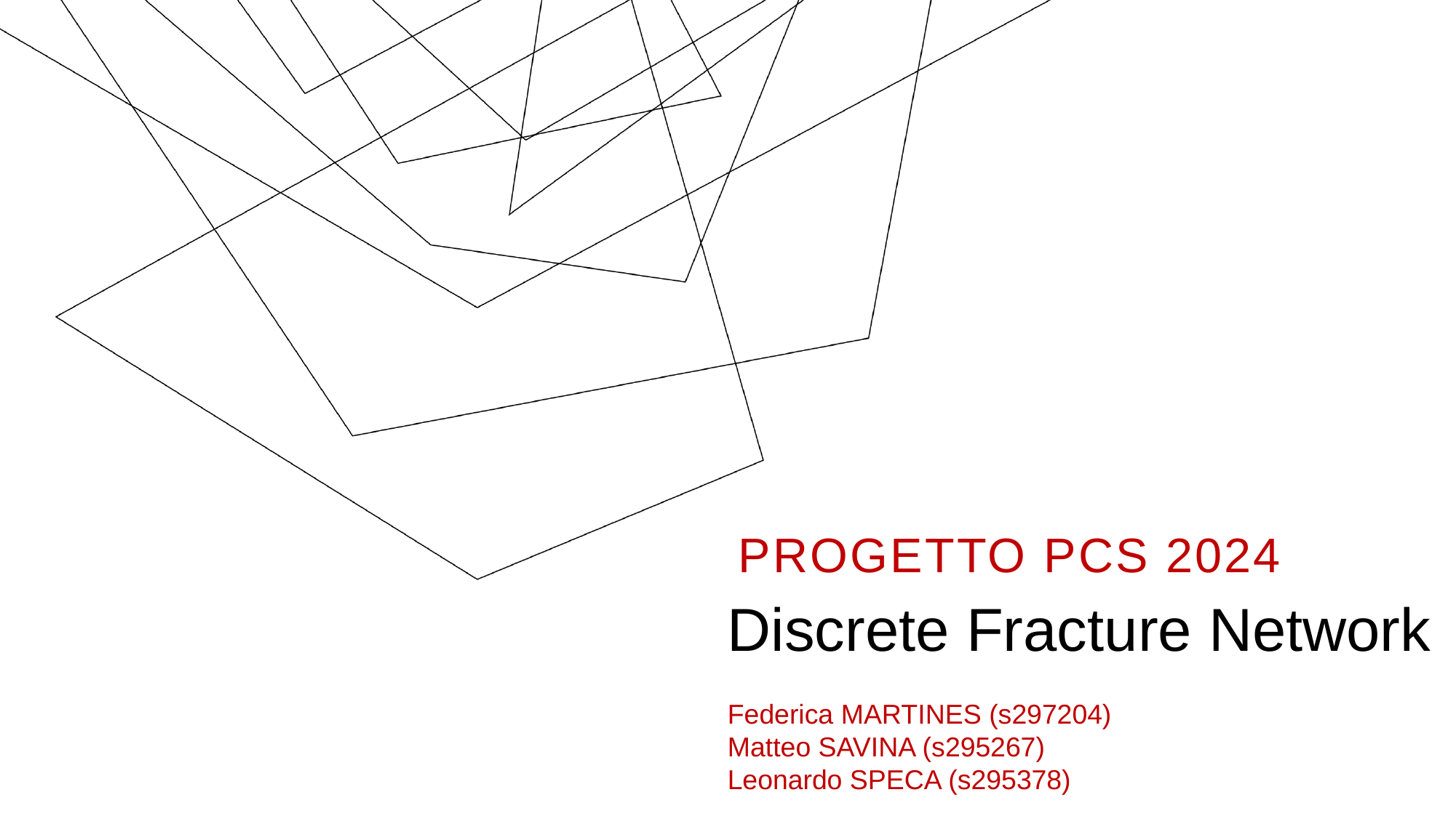

# PROGETTO PCS 2024
Discrete Fracture Network

Federica MARTINES (s297204)
Matteo SAVINA (s295267)
Leonardo SPECA (s295378)